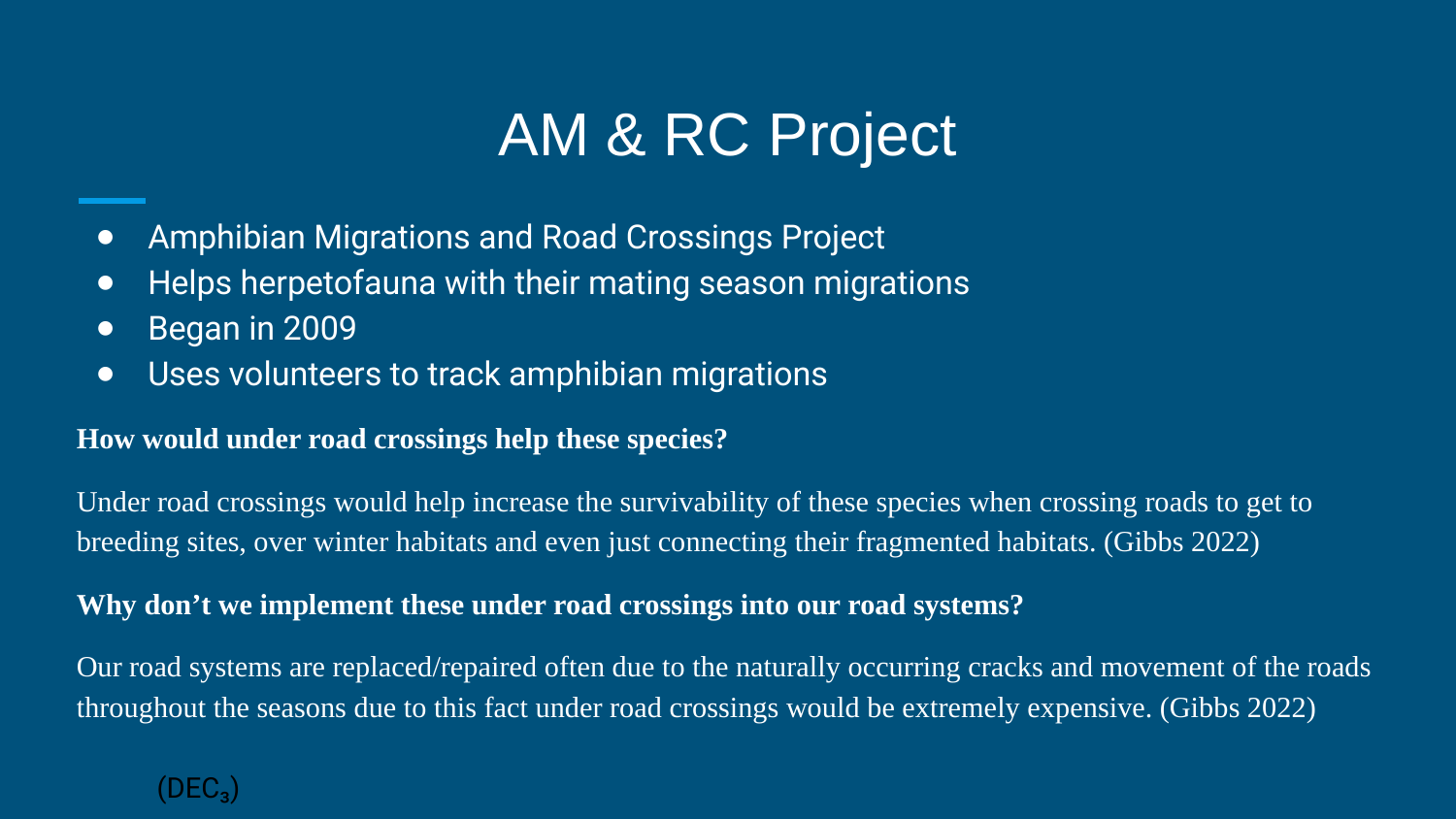

# AM & RC Project
Amphibian Migrations and Road Crossings Project
Helps herpetofauna with their mating season migrations
Began in 2009
Uses volunteers to track amphibian migrations
How would under road crossings help these species?
Under road crossings would help increase the survivability of these species when crossing roads to get to breeding sites, over winter habitats and even just connecting their fragmented habitats. (Gibbs 2022)
Why don’t we implement these under road crossings into our road systems?
Our road systems are replaced/repaired often due to the naturally occurring cracks and movement of the roads throughout the seasons due to this fact under road crossings would be extremely expensive. (Gibbs 2022)
(DEC₃)